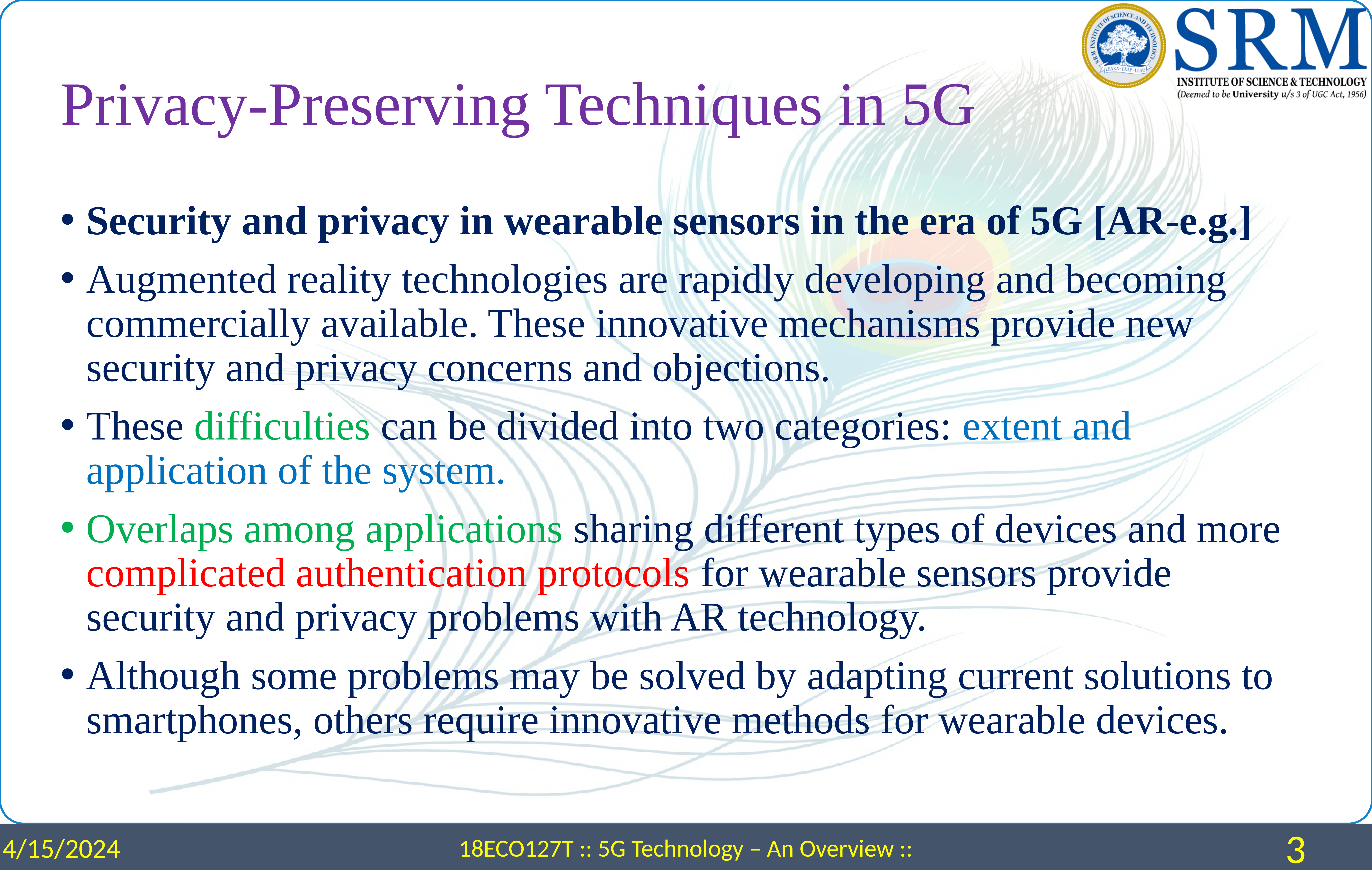

# Privacy-Preserving Techniques in 5G
Security and privacy in wearable sensors in the era of 5G [AR-e.g.]
Augmented reality technologies are rapidly developing and becoming commercially available. These innovative mechanisms provide new security and privacy concerns and objections.
These difficulties can be divided into two categories: extent and application of the system.
Overlaps among applications sharing different types of devices and more complicated authentication protocols for wearable sensors provide security and privacy problems with AR technology.
Although some problems may be solved by adapting current solutions to smartphones, others require innovative methods for wearable devices.
4/15/2024
18ECO127T :: 5G Technology – An Overview ::
3